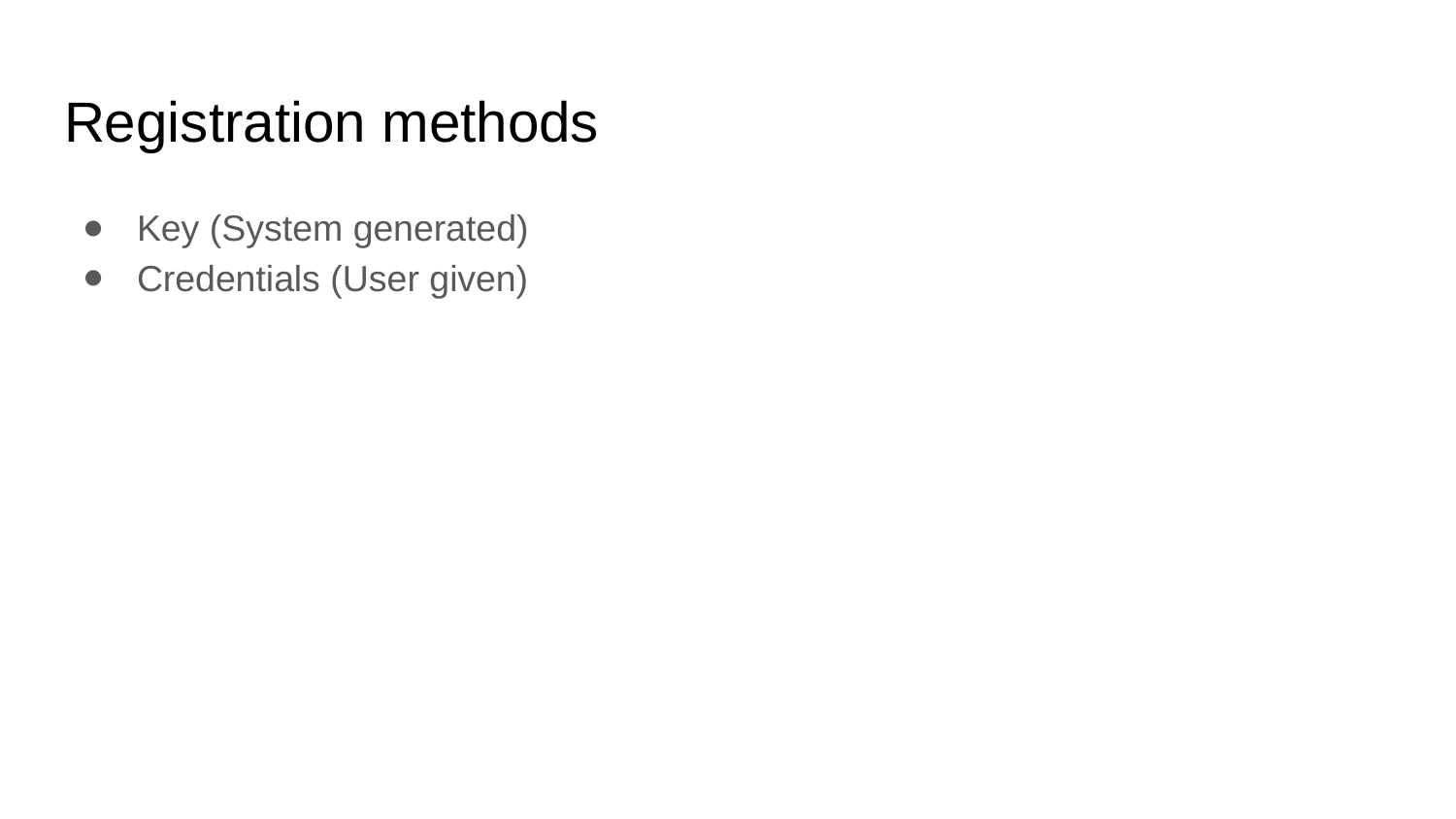

# Registration methods
Key (System generated)
Credentials (User given)